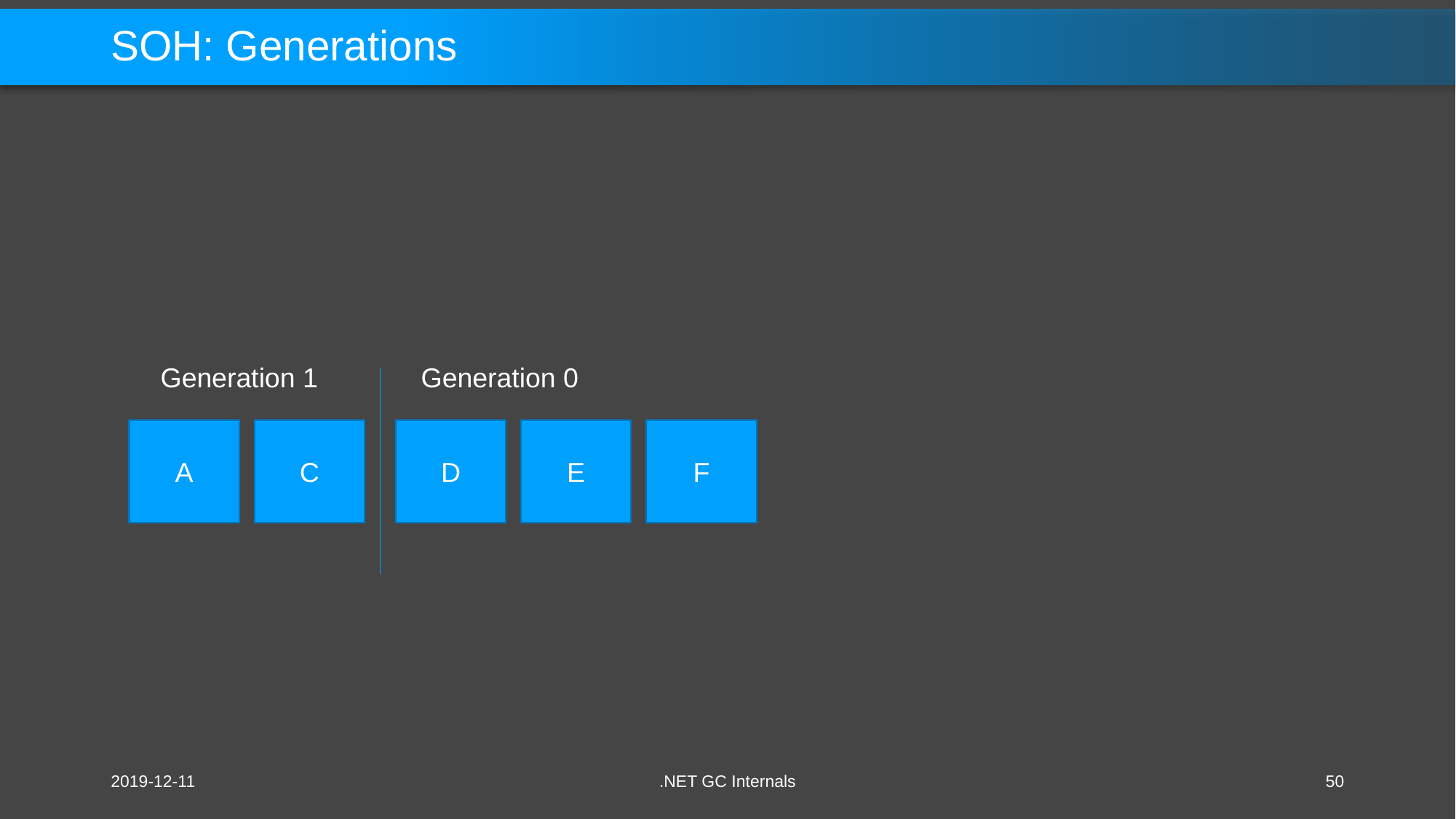

# SOH: Generations
Generation 1
Generation 0
E
F
A
C
D
2019-12-11
.NET GC Internals
50